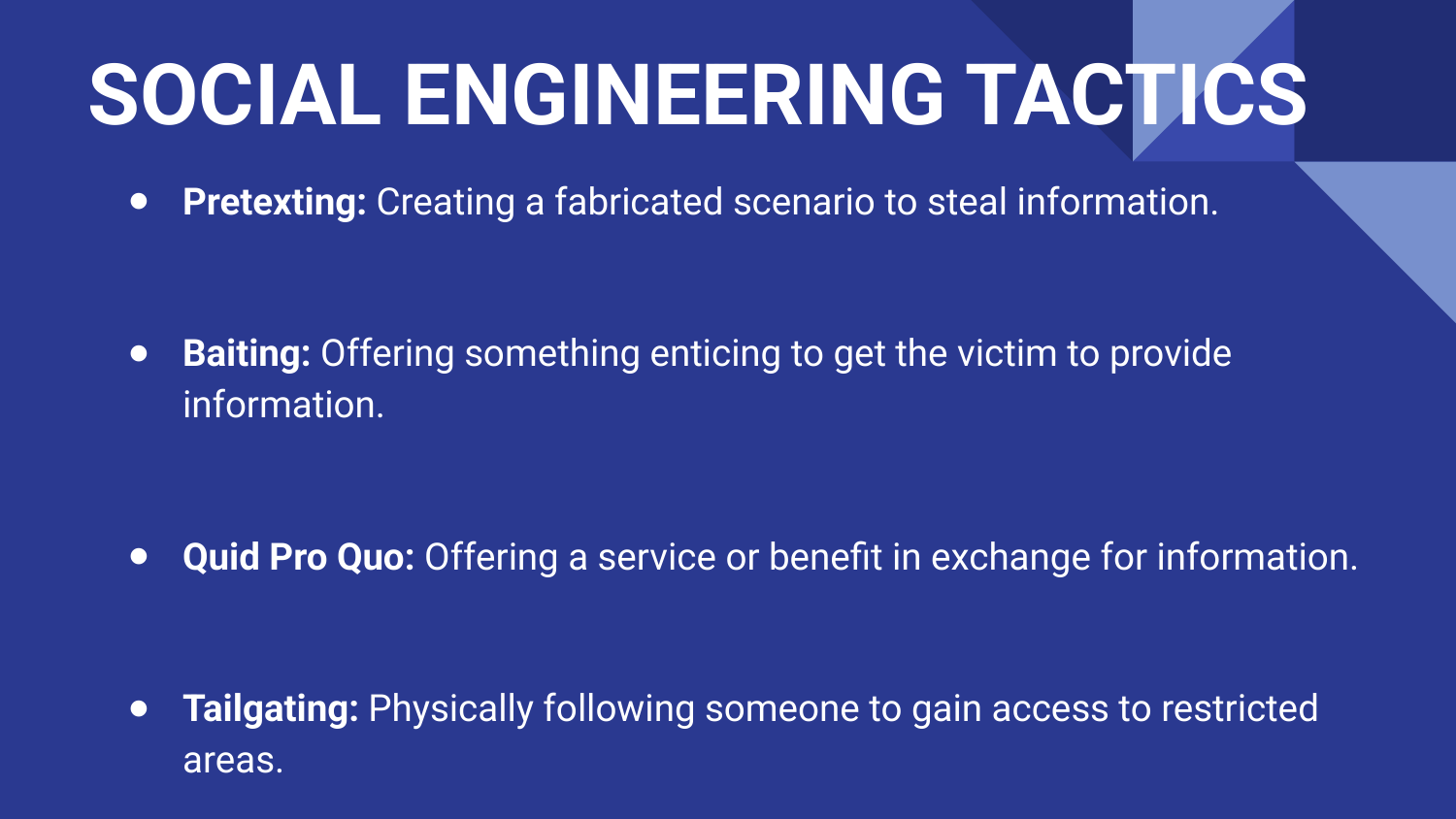

# SOCIAL ENGINEERING TACTICS
Pretexting: Creating a fabricated scenario to steal information.

Baiting: Offering something enticing to get the victim to provide information.

Quid Pro Quo: Offering a service or benefit in exchange for information.

Tailgating: Physically following someone to gain access to restricted areas.